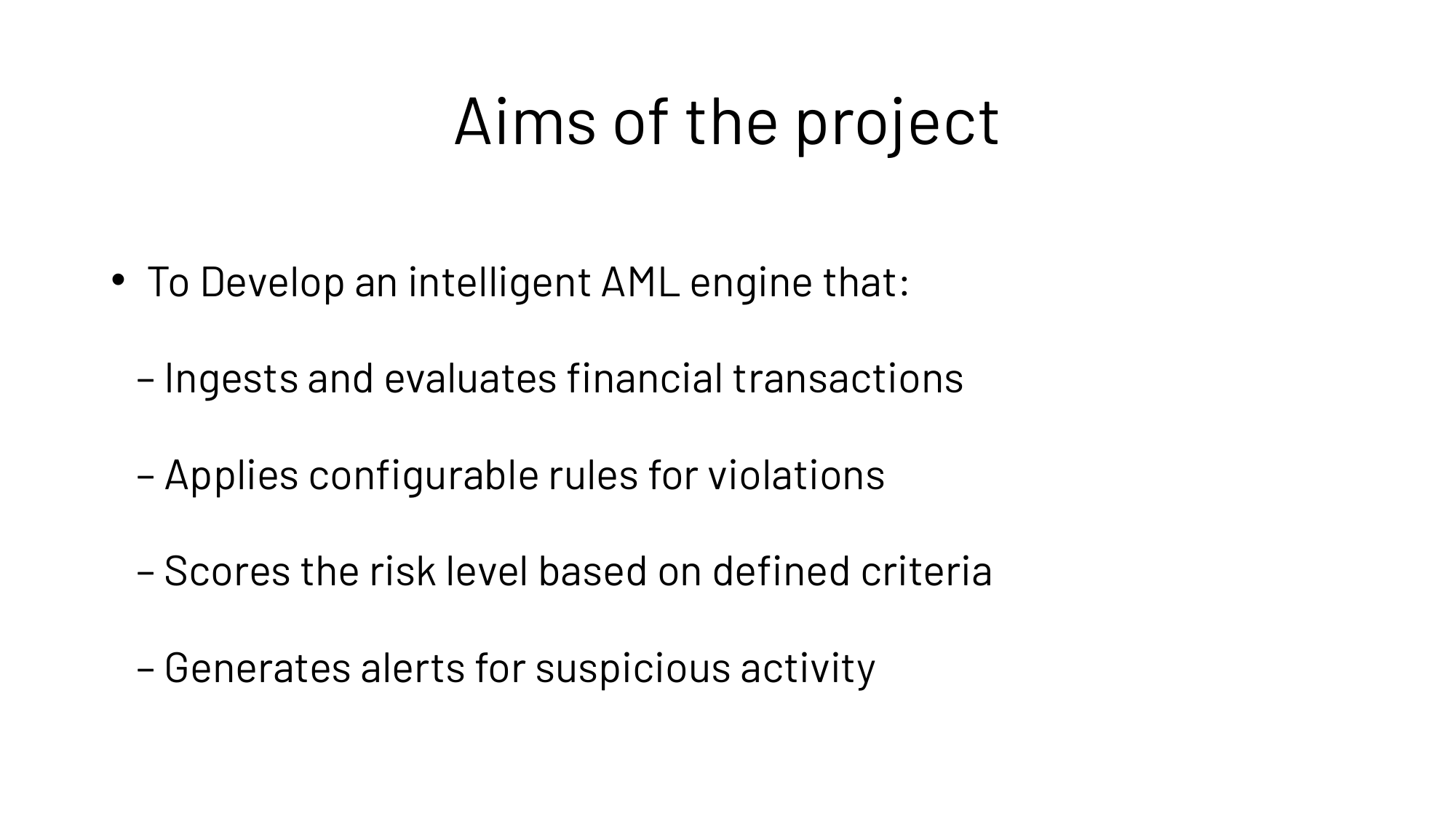

# Aims of the project
 To Develop an intelligent AML engine that:
   – Ingests and evaluates financial transactions
   – Applies configurable rules for violations
   – Scores the risk level based on defined criteria
   – Generates alerts for suspicious activity